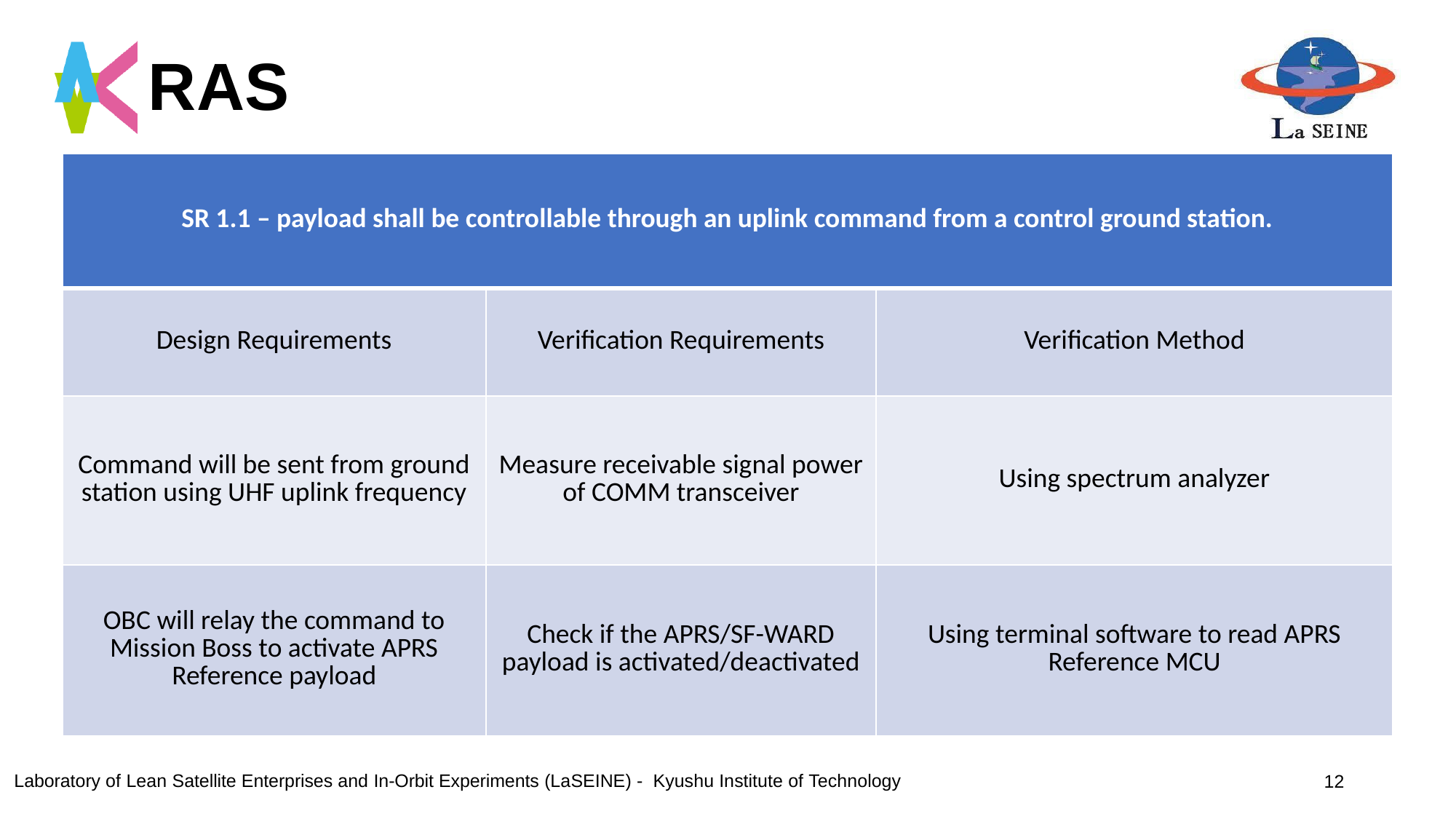

# RAS
| SR 1.1 – payload shall be controllable through an uplink command from a control ground station. |  |  |
| --- | --- | --- |
| Design Requirements | Verification Requirements | Verification Method |
| Command will be sent from ground station using UHF uplink frequency | Measure receivable signal power of COMM transceiver | Using spectrum analyzer |
| OBC will relay the command to Mission Boss to activate APRS Reference payload | Check if the APRS/SF-WARD payload is activated/deactivated | Using terminal software to read APRS Reference MCU |
12